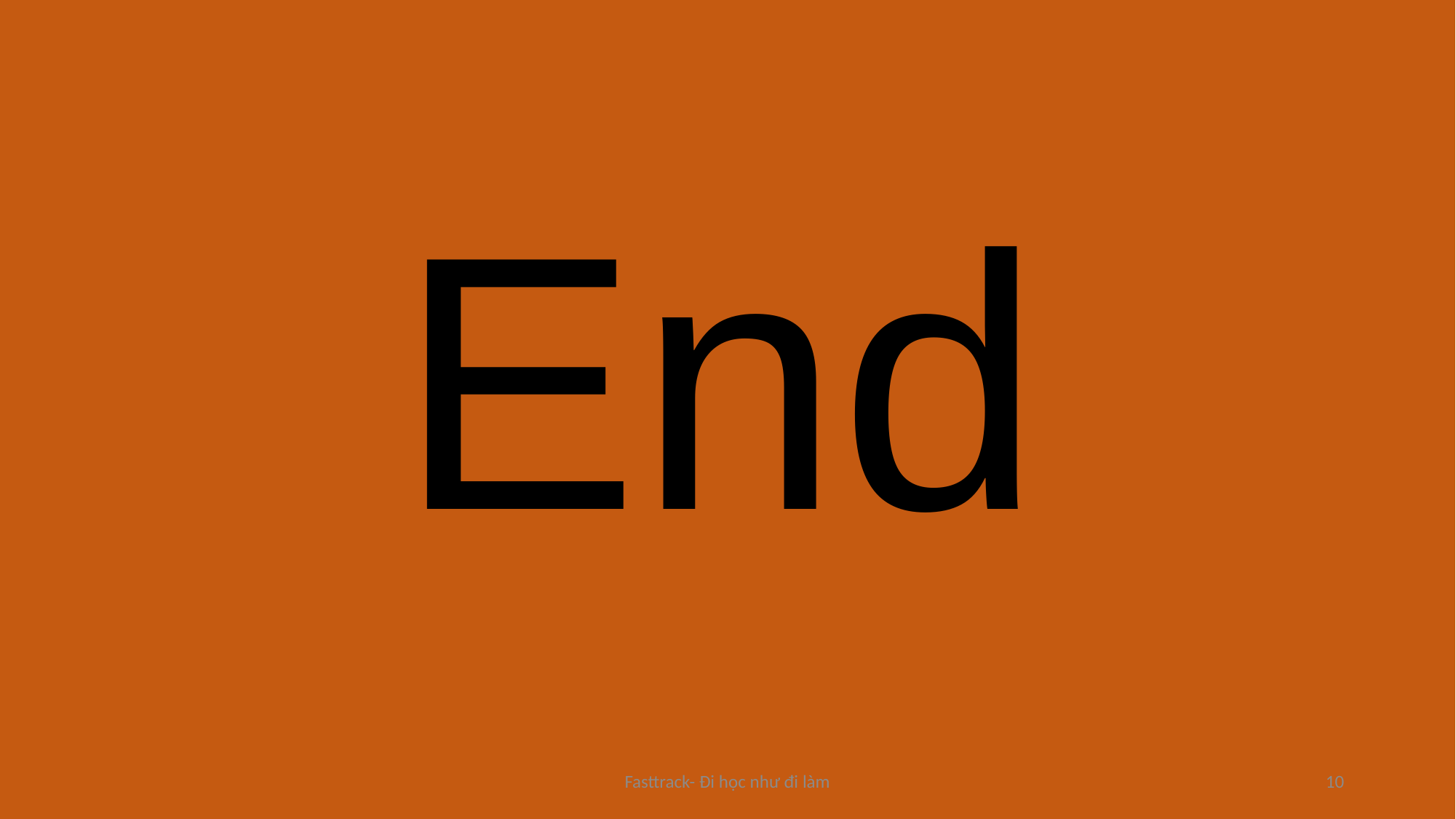

End
Fasttrack- Đi học như đi làm
10